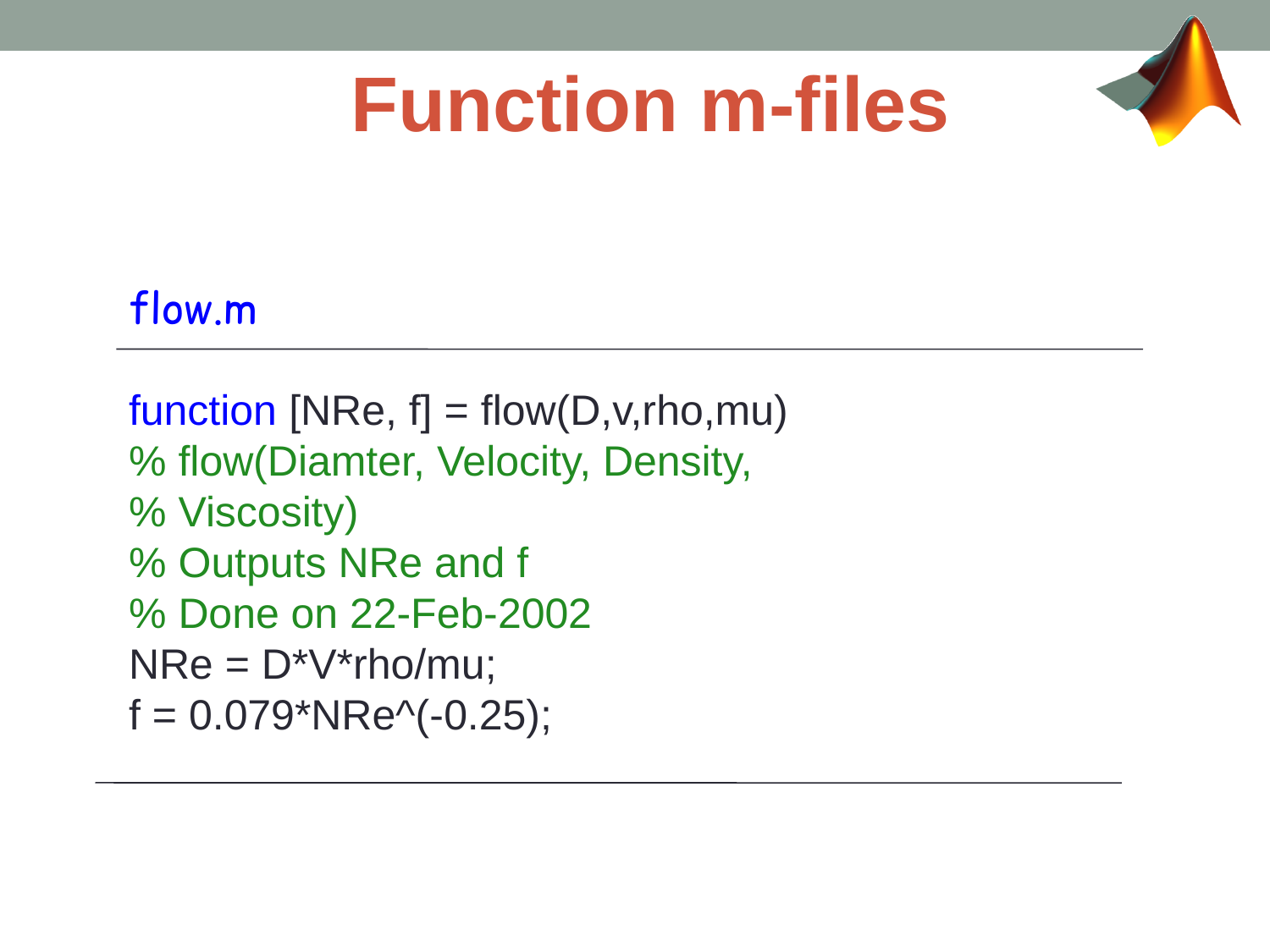

Function m-files
flow.m

function [NRe, f] = flow(D,v,rho,mu)
% flow(Diamter, Velocity, Density,
% Viscosity)
% Outputs NRe and f
% Done on 22-Feb-2002
NRe = D*V*rho/mu;
f = 0.079*NRe^(-0.25);